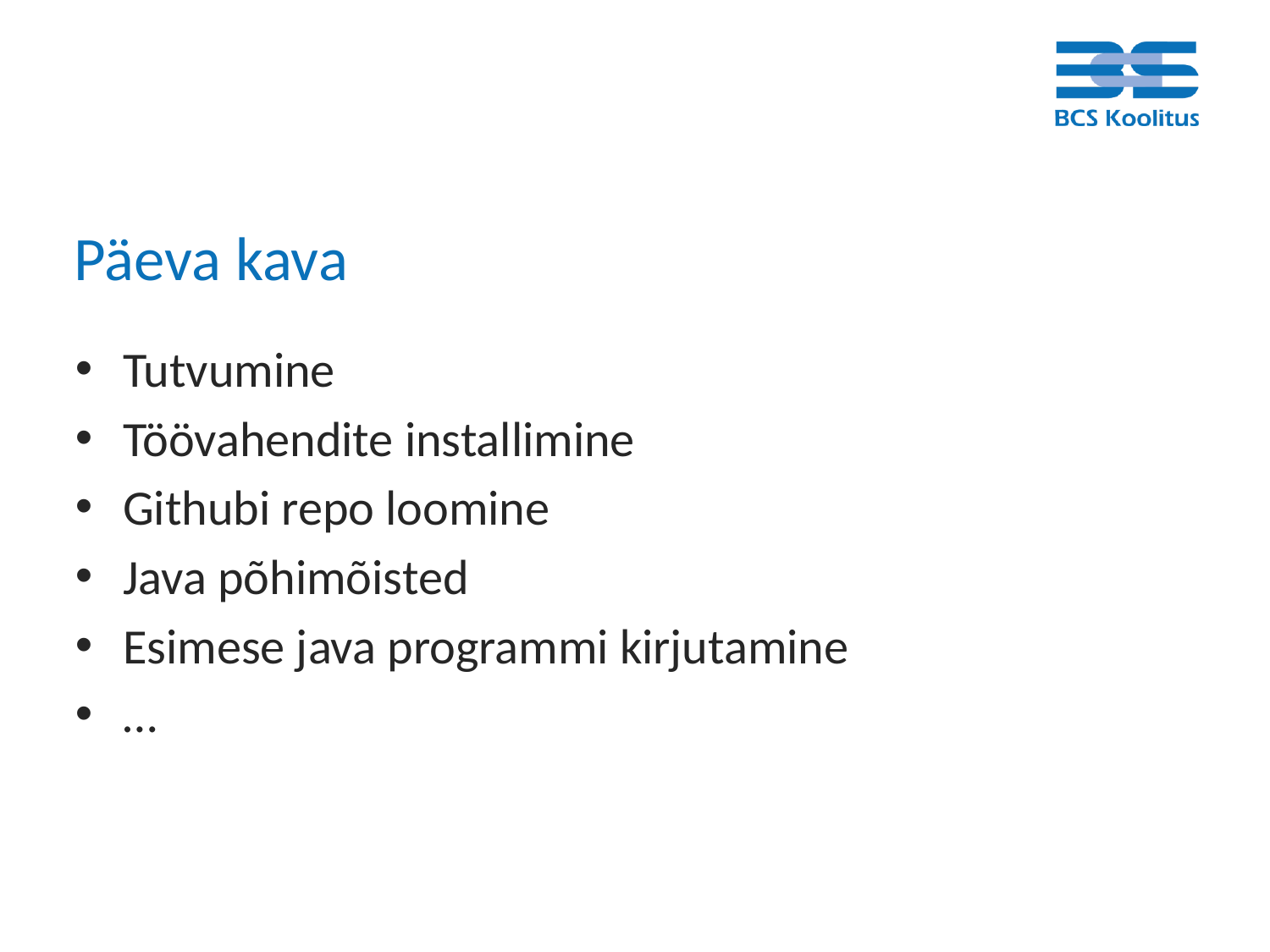

# Päeva kava
Tutvumine
Töövahendite installimine
Githubi repo loomine
Java põhimõisted
Esimese java programmi kirjutamine
…